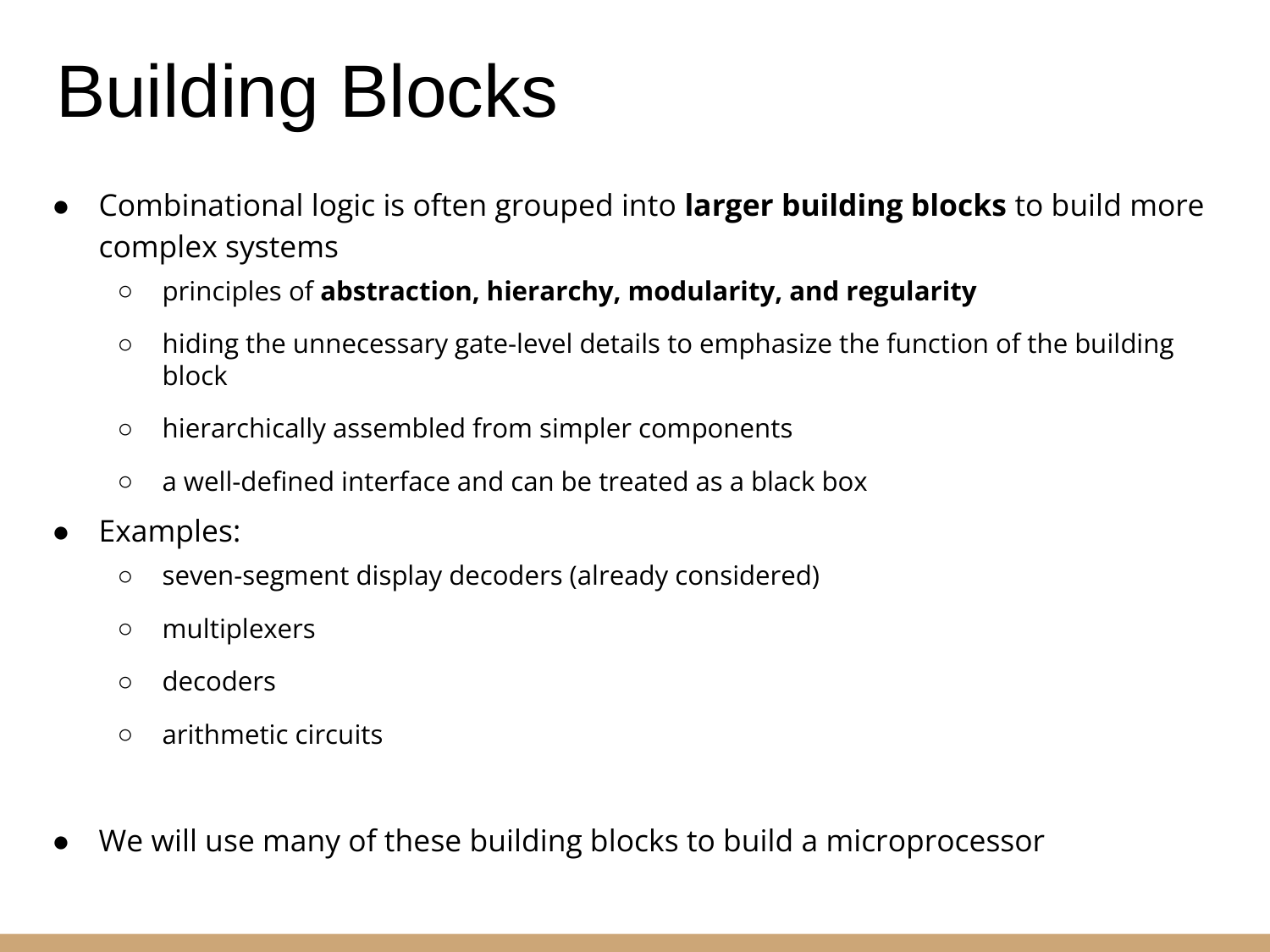

Building Blocks
Combinational logic is often grouped into larger building blocks to build more complex systems
principles of abstraction, hierarchy, modularity, and regularity
hiding the unnecessary gate-level details to emphasize the function of the building block
hierarchically assembled from simpler components
a well-defined interface and can be treated as a black box
Examples:
seven-segment display decoders (already considered)
multiplexers
decoders
arithmetic circuits

We will use many of these building blocks to build a microprocessor